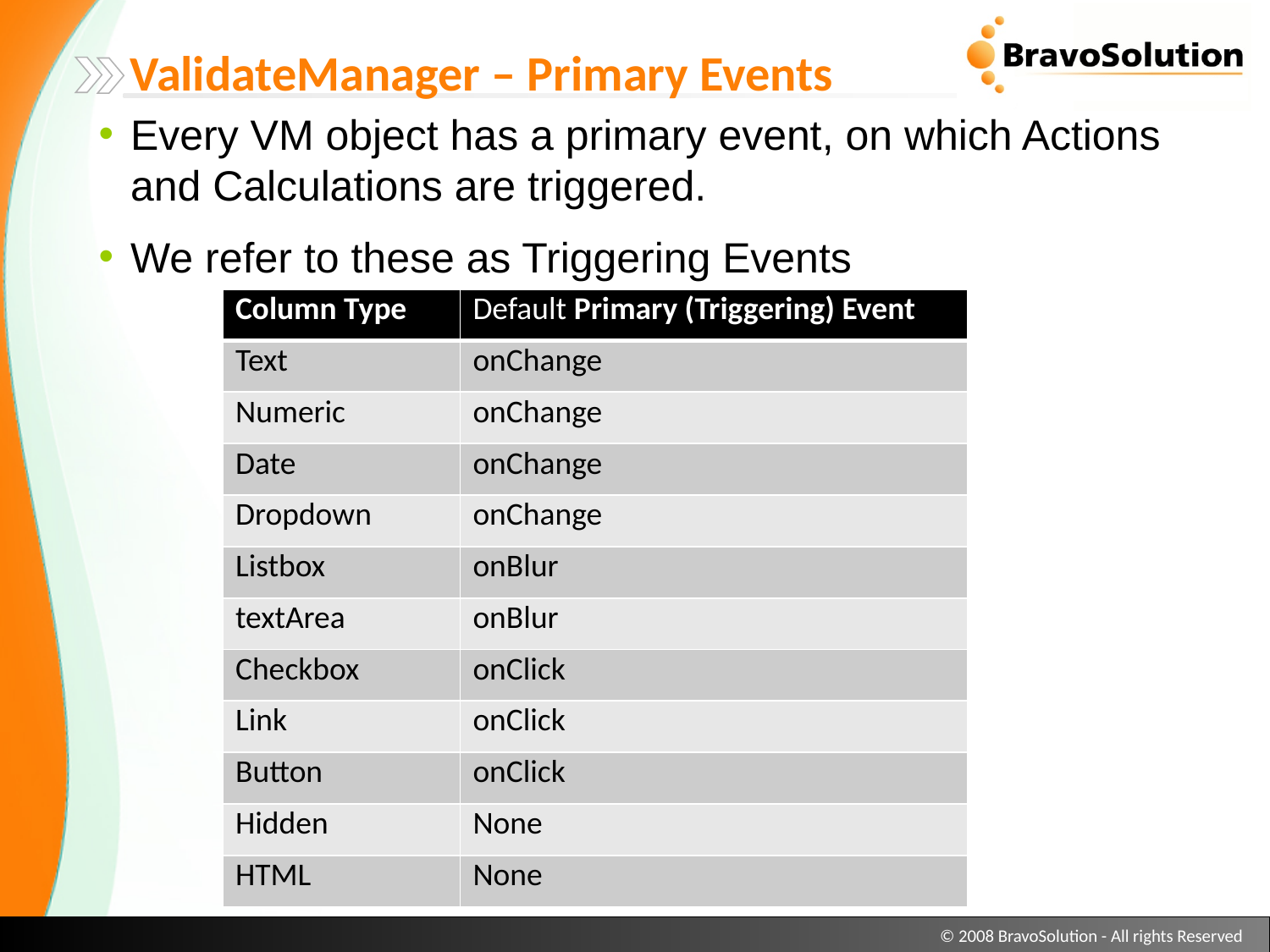

ValidateManager – Primary Events

Every VM object has a primary event, on which Actions and Calculations are triggered.
We refer to these as Triggering Events

| Column Type | Default Primary (Triggering) Event |
| --- | --- |
| Text | onChange |
| Numeric | onChange |
| Date | onChange |
| Dropdown | onChange |
| Listbox | onBlur |
| textArea | onBlur |
| Checkbox | onClick |
| Link | onClick |
| Button | onClick |
| Hidden | None |
| HTML | None |